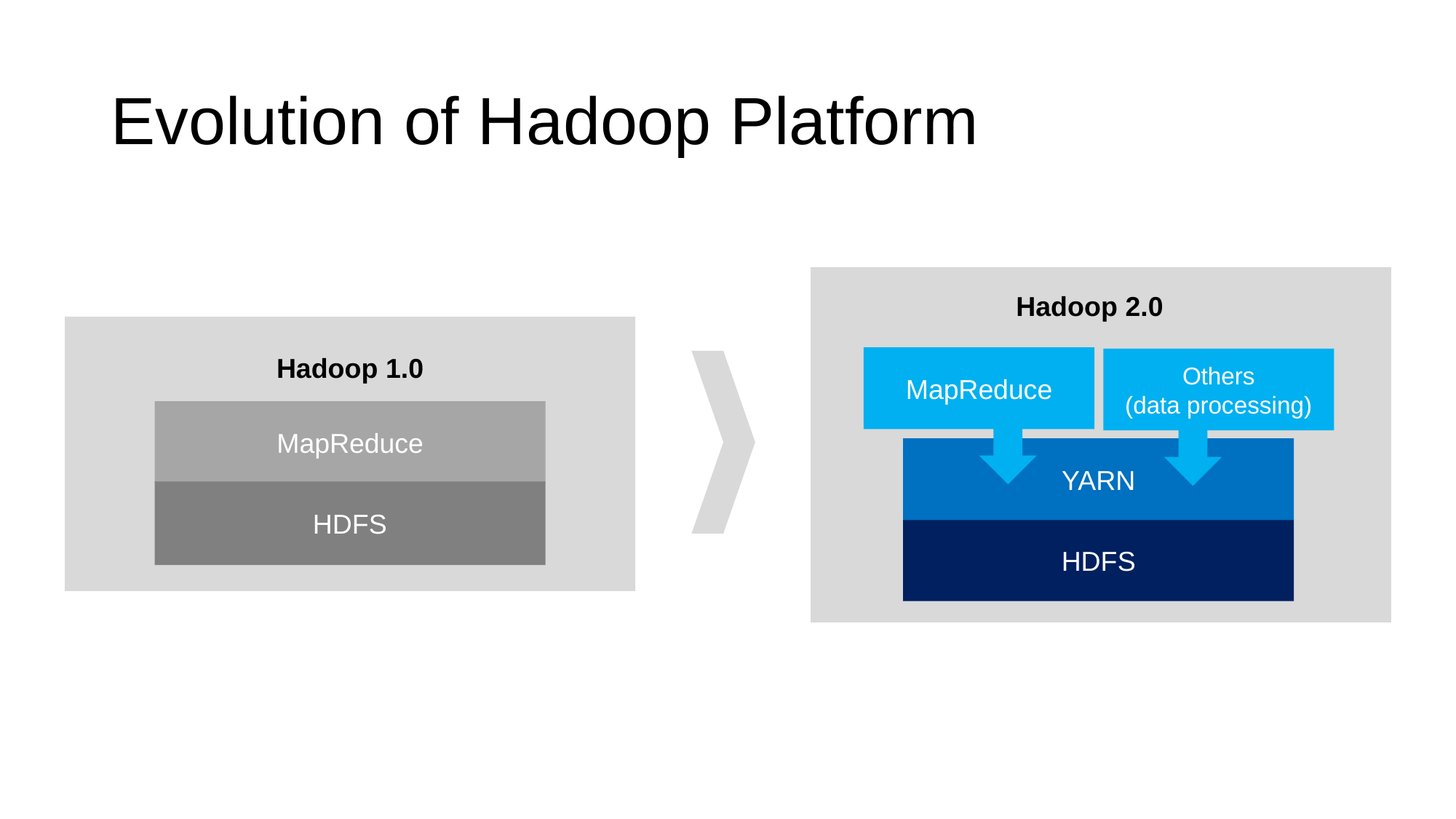

# Evolution of Hadoop Platform

Hadoop 2.0

MapReduce
HDFS
Hadoop 1.0
MapReduce
Others
(data processing)

HDFS

YARN